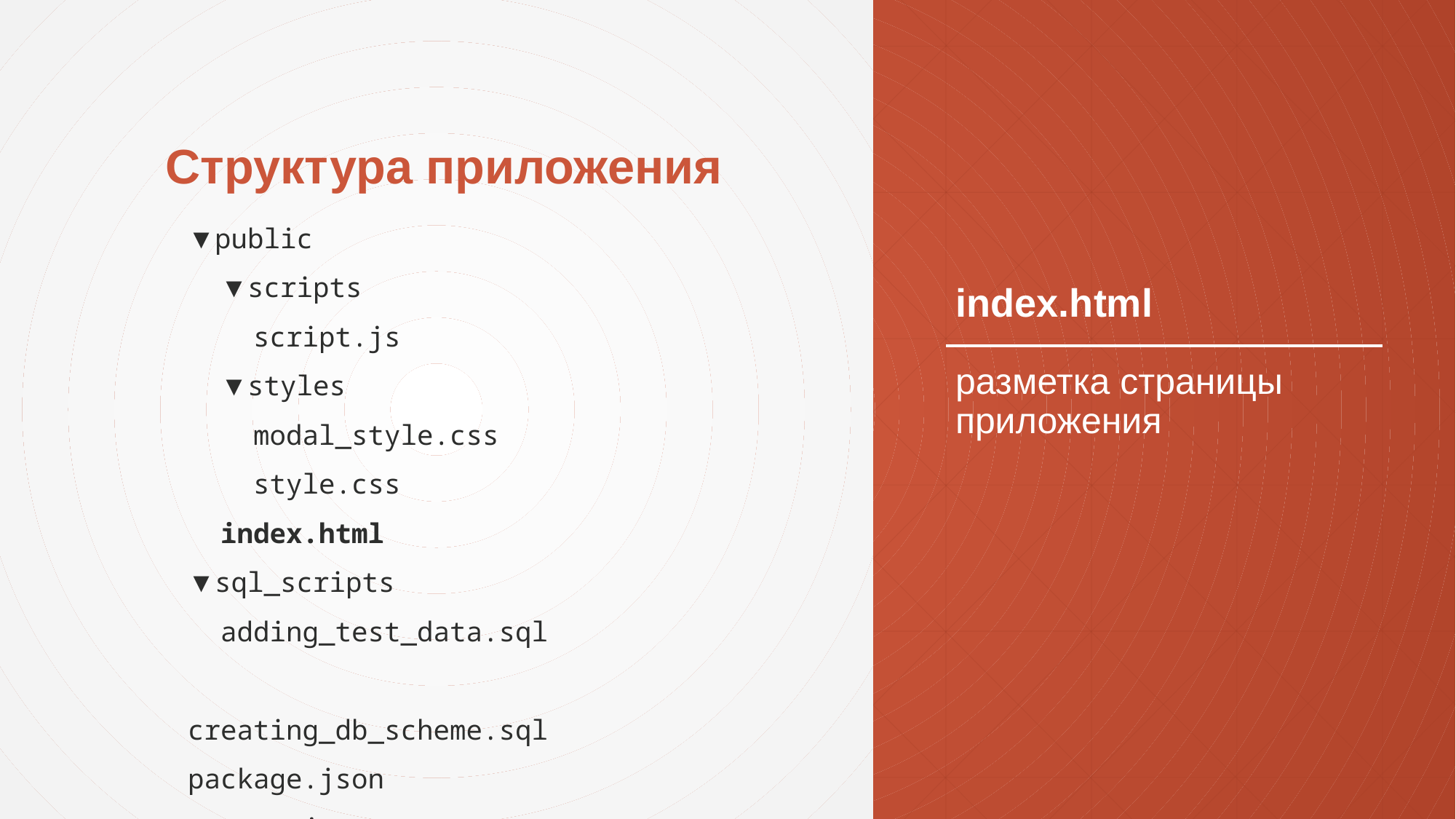

Структура приложения
# index.html
▼public
  ▼scripts
    script.js
  ▼styles
    modal_style.css
    style.css
  index.html
▼sql_scripts
  adding_test_data.sql
  creating_db_scheme.sql
package.json
server.js
разметка страницы приложения